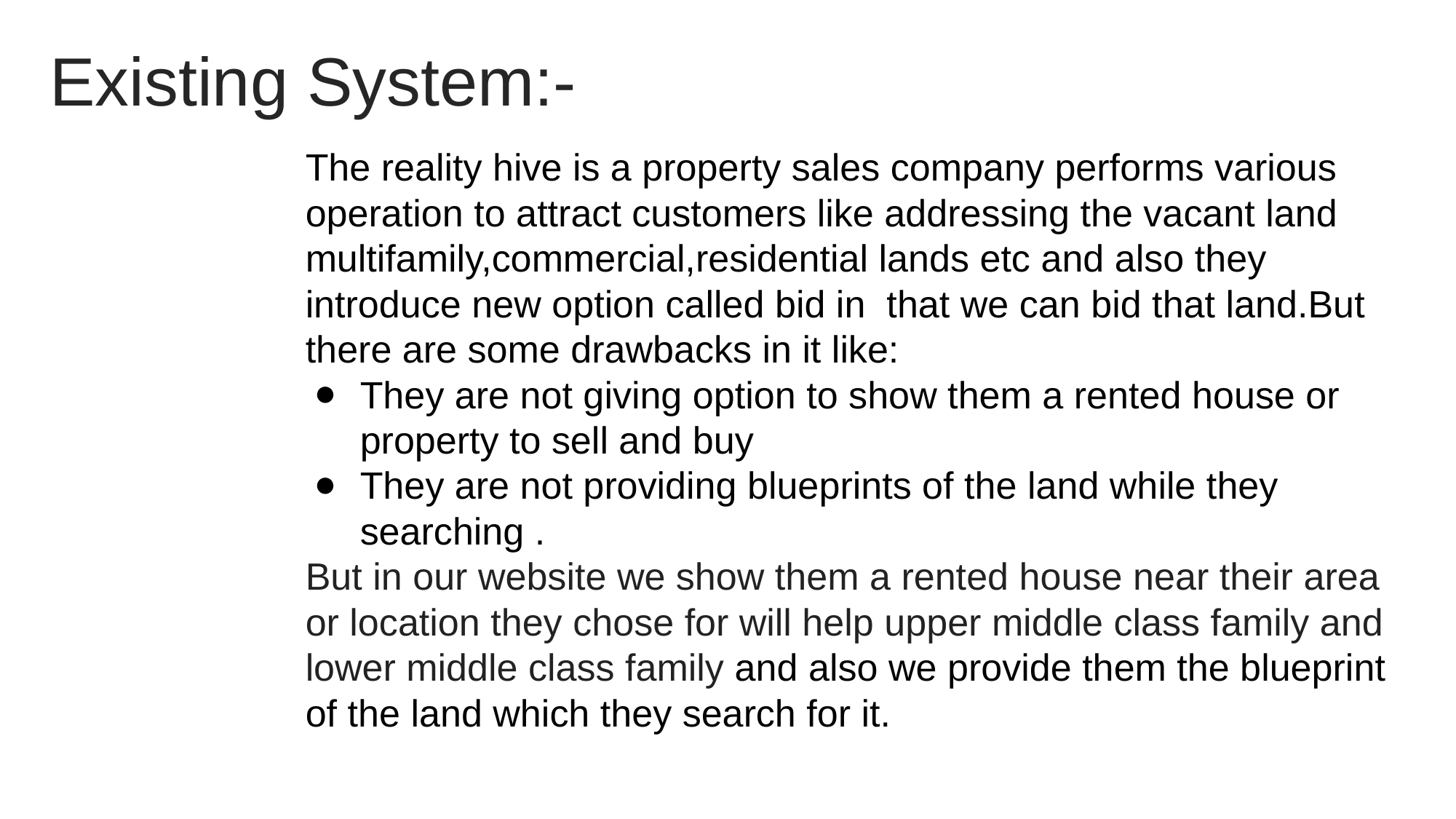

Existing System:-
The reality hive is a property sales company performs various operation to attract customers like addressing the vacant land multifamily,commercial,residential lands etc and also they introduce new option called bid in  that we can bid that land.But there are some drawbacks in it like:
They are not giving option to show them a rented house or
property to sell and buy
They are not providing blueprints of the land while they searching .
But in our website we show them a rented house near their area or location they chose for will help upper middle class family and lower middle class family and also we provide them the blueprint of the land which they search for it.